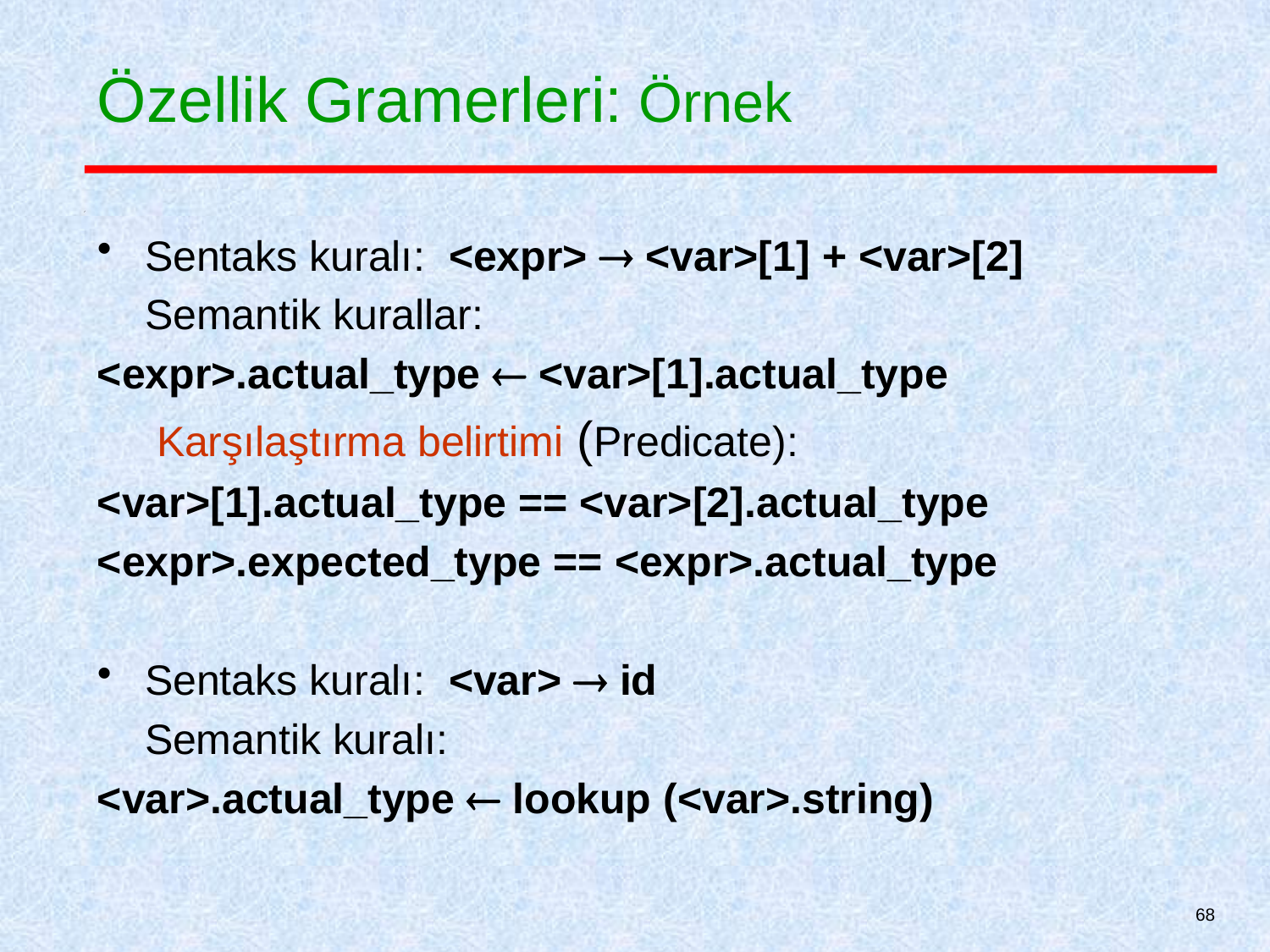

# Özellik Gramerleri: Örnek
Sentaks kuralı:  <expr> → <var>[1] + <var>[2]
	Semantik kurallar:
<expr>.actual_type ← <var>[1].actual_type
     Karşılaştırma belirtimi (Predicate):
<var>[1].actual_type == <var>[2].actual_type
<expr>.expected_type == <expr>.actual_type

Sentaks kuralı:  <var> → id
    Semantik kuralı:
<var>.actual_type ← lookup (<var>.string)
68